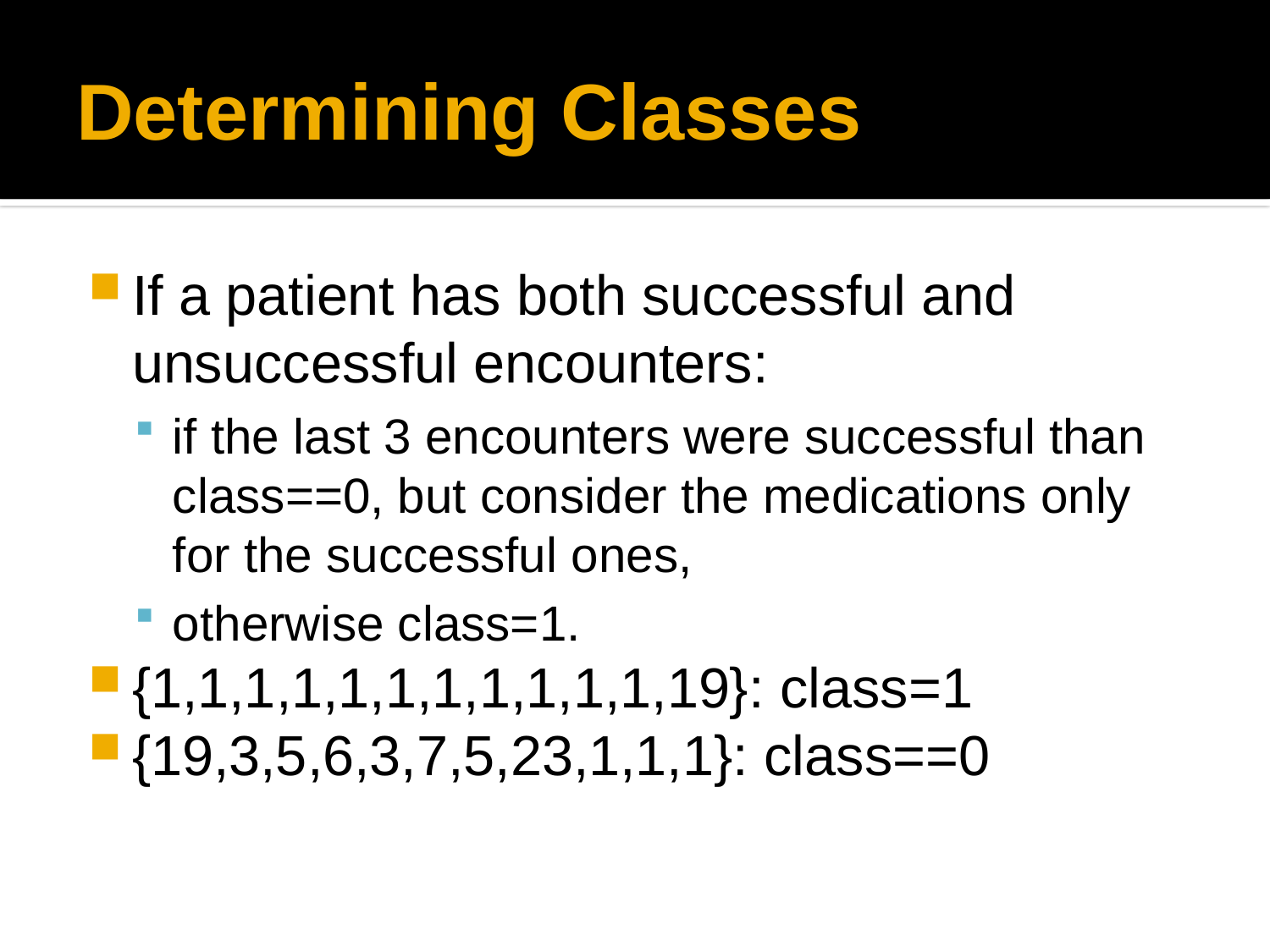

# Determining Classes
If a patient has both successful and unsuccessful encounters:
if the last 3 encounters were successful than class==0, but consider the medications only for the successful ones,
otherwise class=1.
{1,1,1,1,1,1,1,1,1,1,1,19}: class=1
{19,3,5,6,3,7,5,23,1,1,1}: class==0